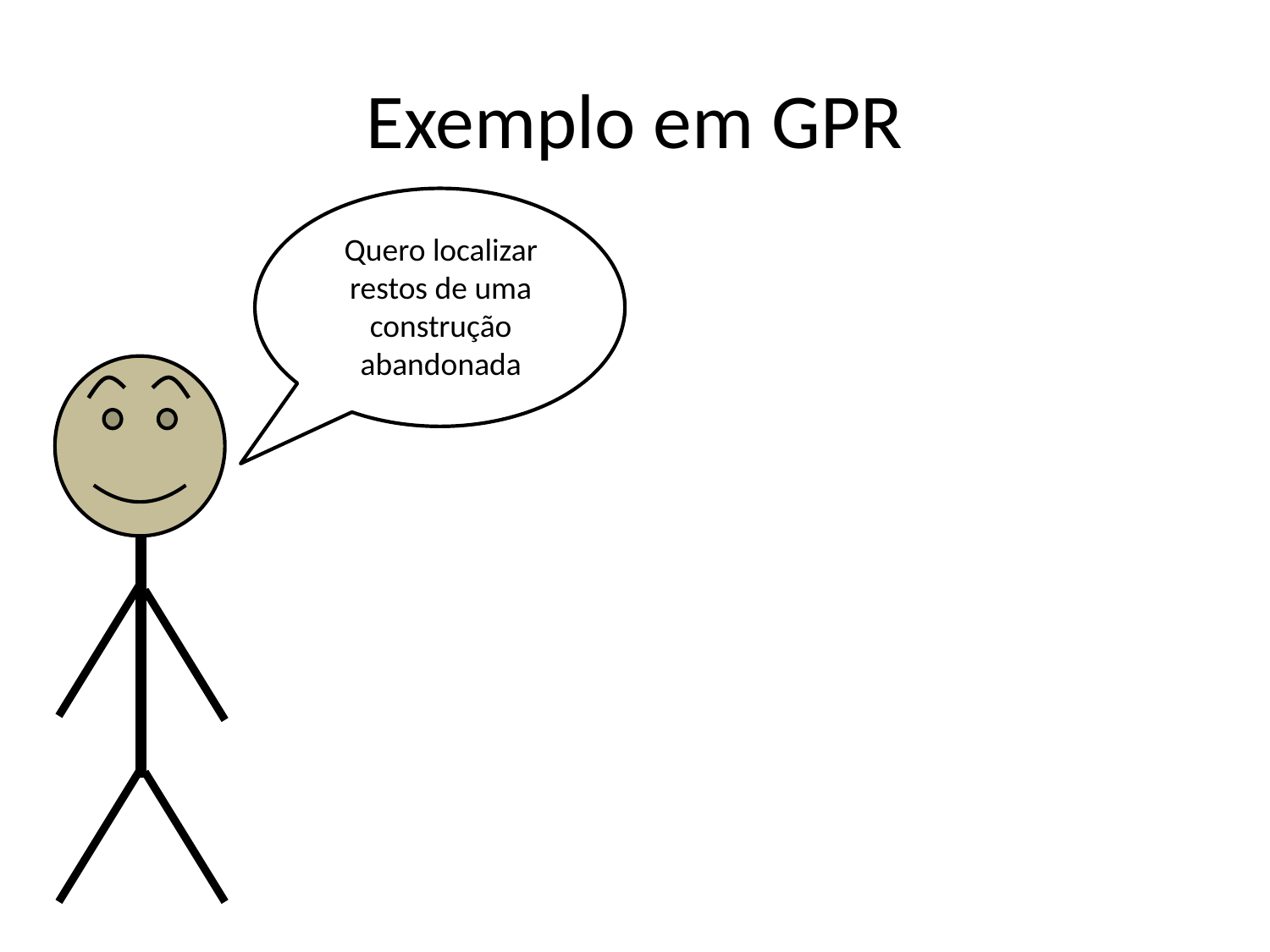

# Exemplo em GPR

Quero localizar restos de uma construção abandonada